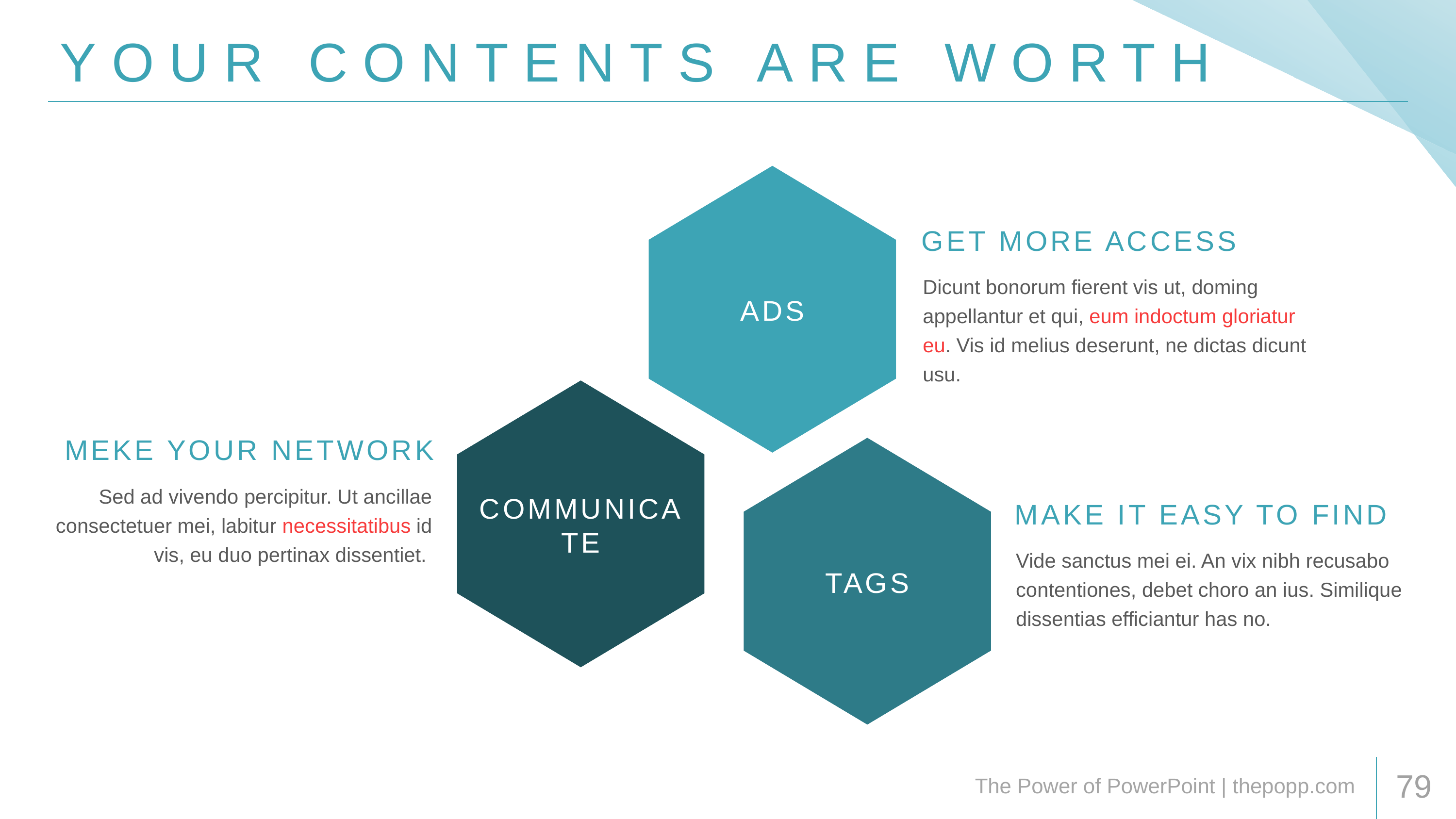

# YOUR CONTENTS ARE WORTH
GET MORE ACCESS
ADS
Dicunt bonorum fierent vis ut, doming appellantur et qui, eum indoctum gloriatur eu. Vis id melius deserunt, ne dictas dicunt usu.
MEKE YOUR NETWORK
COMMUNICATE
Sed ad vivendo percipitur. Ut ancillae consectetuer mei, labitur necessitatibus id vis, eu duo pertinax dissentiet.
MAKE IT EASY TO FIND
TAGS
Vide sanctus mei ei. An vix nibh recusabo contentiones, debet choro an ius. Similique dissentias efficiantur has no.
The Power of PowerPoint | thepopp.com
79